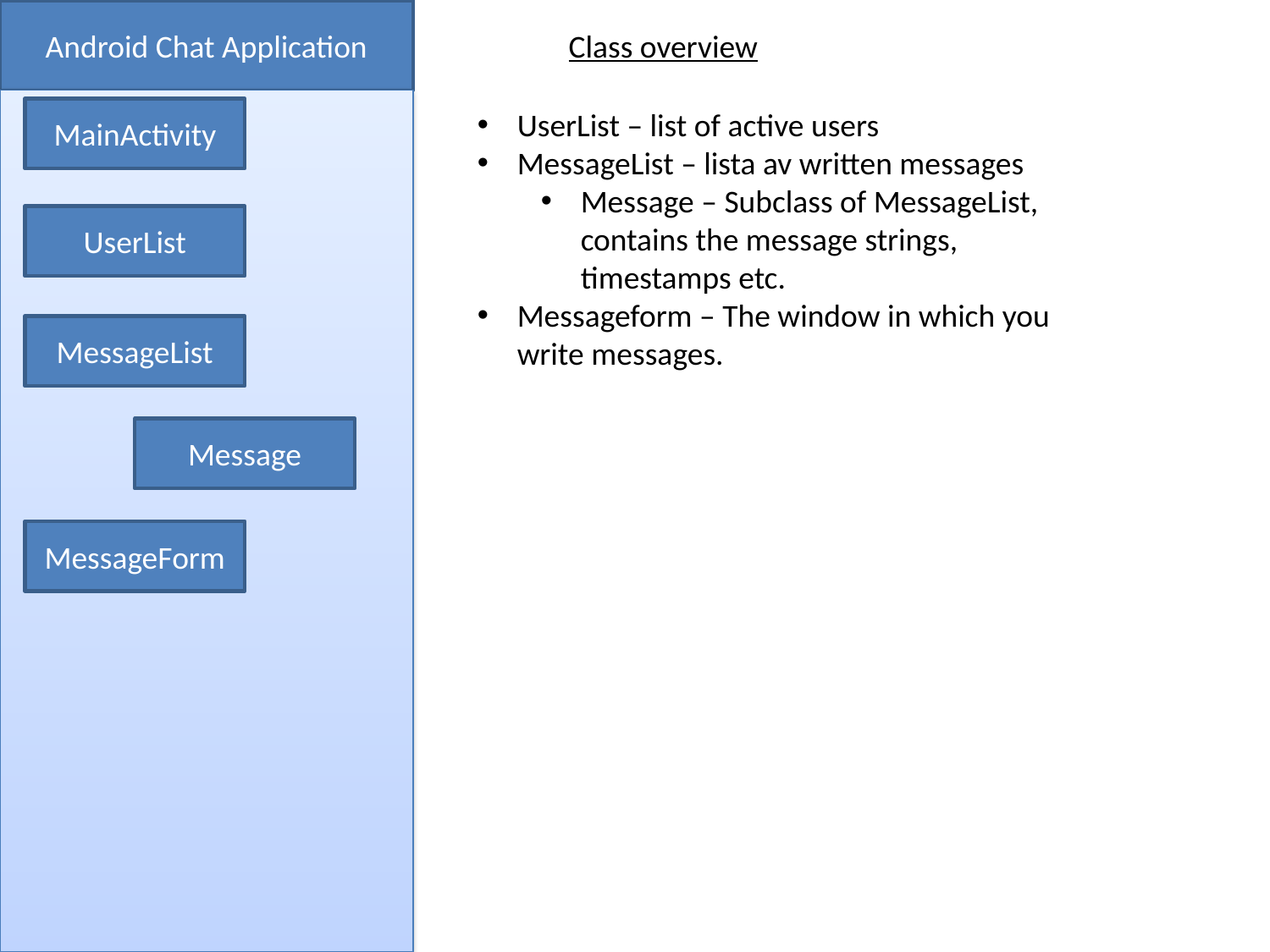

Android Chat Application
Class overview

MainActivity
UserList – list of active users
MessageList – lista av written messages
Message – Subclass of MessageList, contains the message strings, timestamps etc.
Messageform – The window in which you write messages.
UserList
MessageList
Message
MessageForm